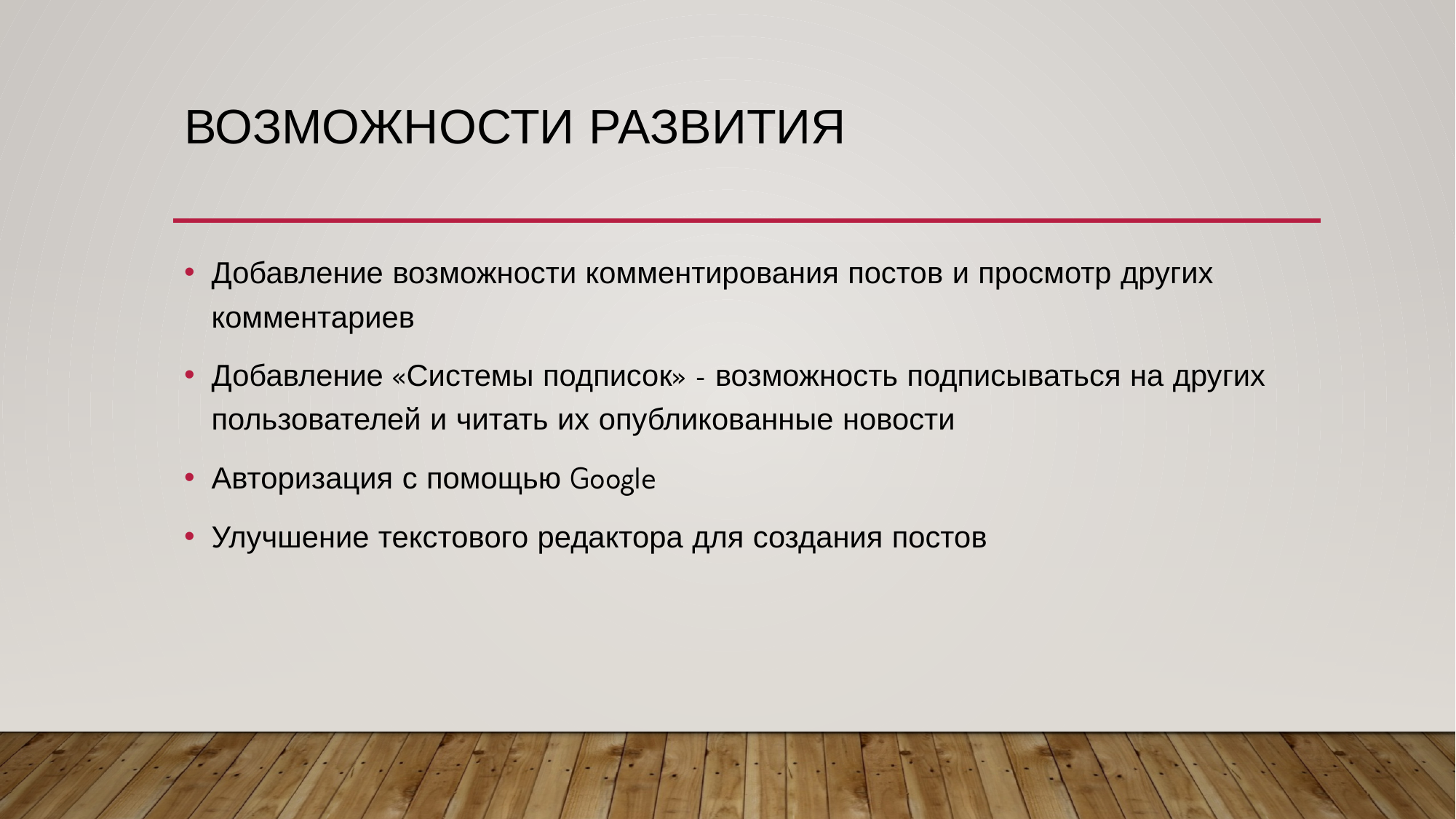

# Возможности развития
Добавление возможности комментирования постов и просмотр других комментариев
Добавление «Системы подписок» - возможность подписываться на других пользователей и читать их опубликованные новости
Авторизация с помощью Google
Улучшение текстового редактора для создания постов